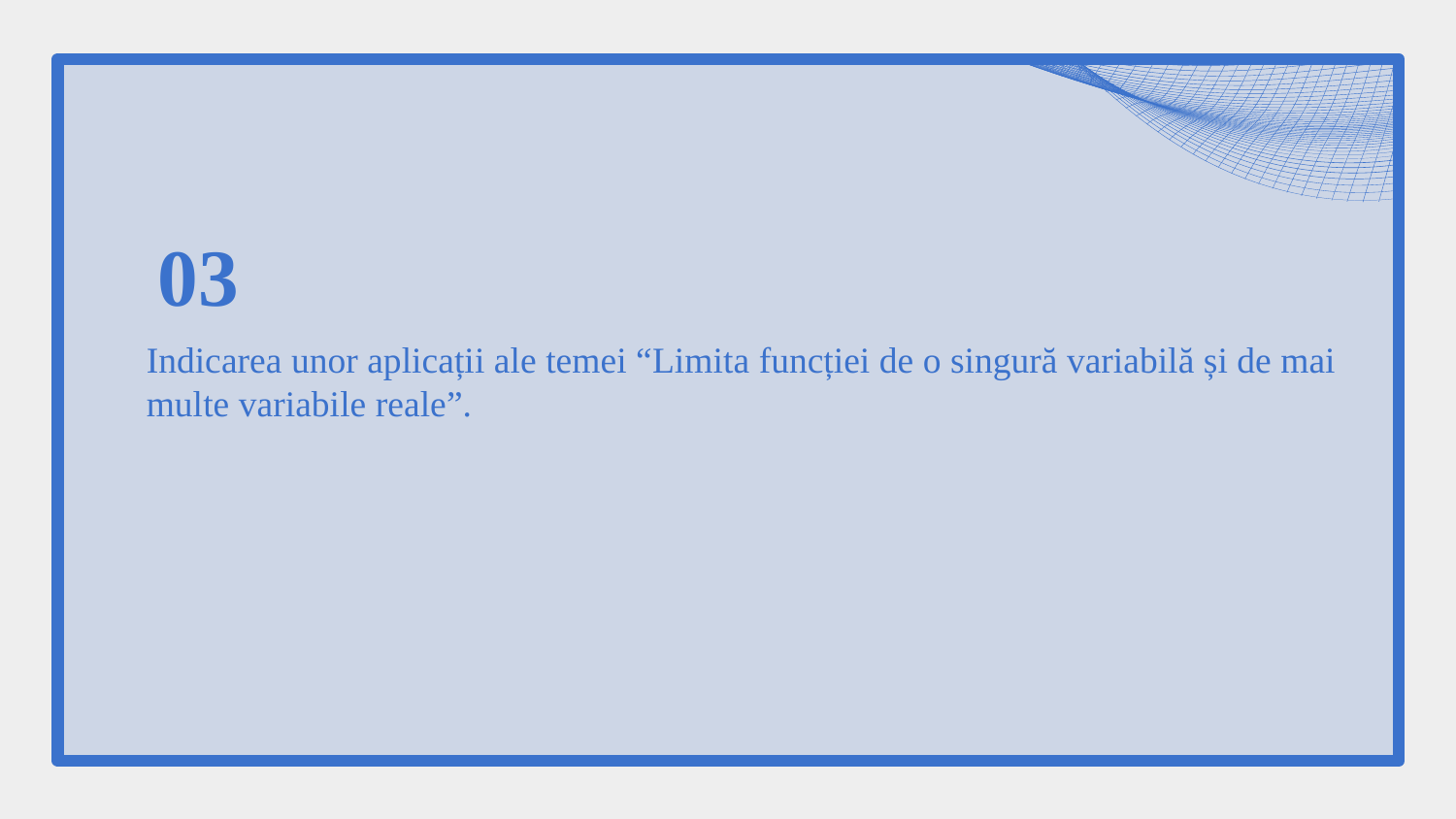

03
# Indicarea unor aplicații ale temei “Limita funcției de o singură variabilă și de mai multe variabile reale”.